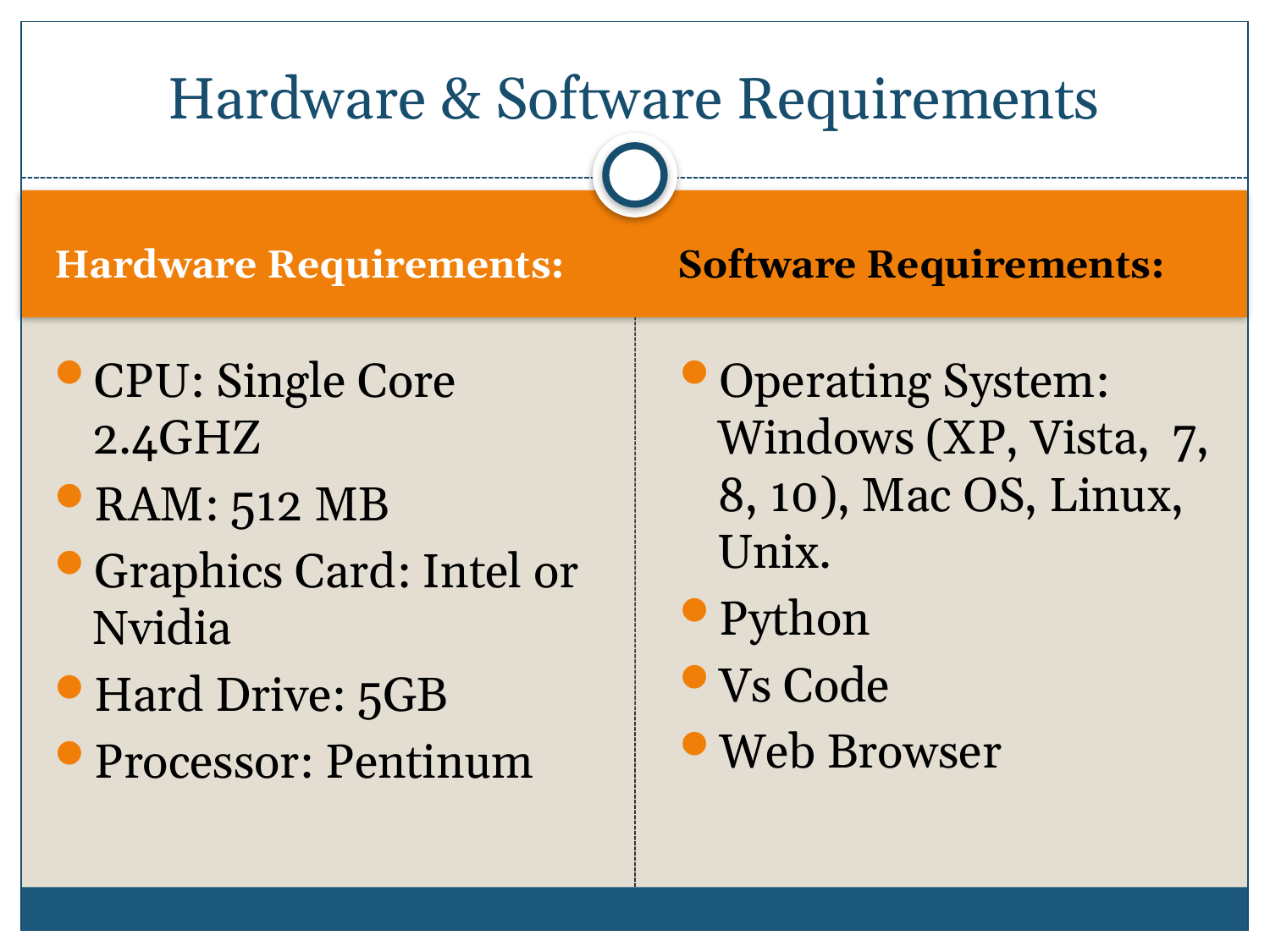

# Hardware & Software Requirements
Hardware Requirements:
Software Requirements:
CPU: Single Core 2.4GHZ
RAM: 512 MB
Graphics Card: Intel or Nvidia
Hard Drive: 5GB
Processor: Pentinum
Operating System: Windows (XP, Vista,  7, 8, 10), Mac OS, Linux, Unix.
Python
Vs Code
Web Browser